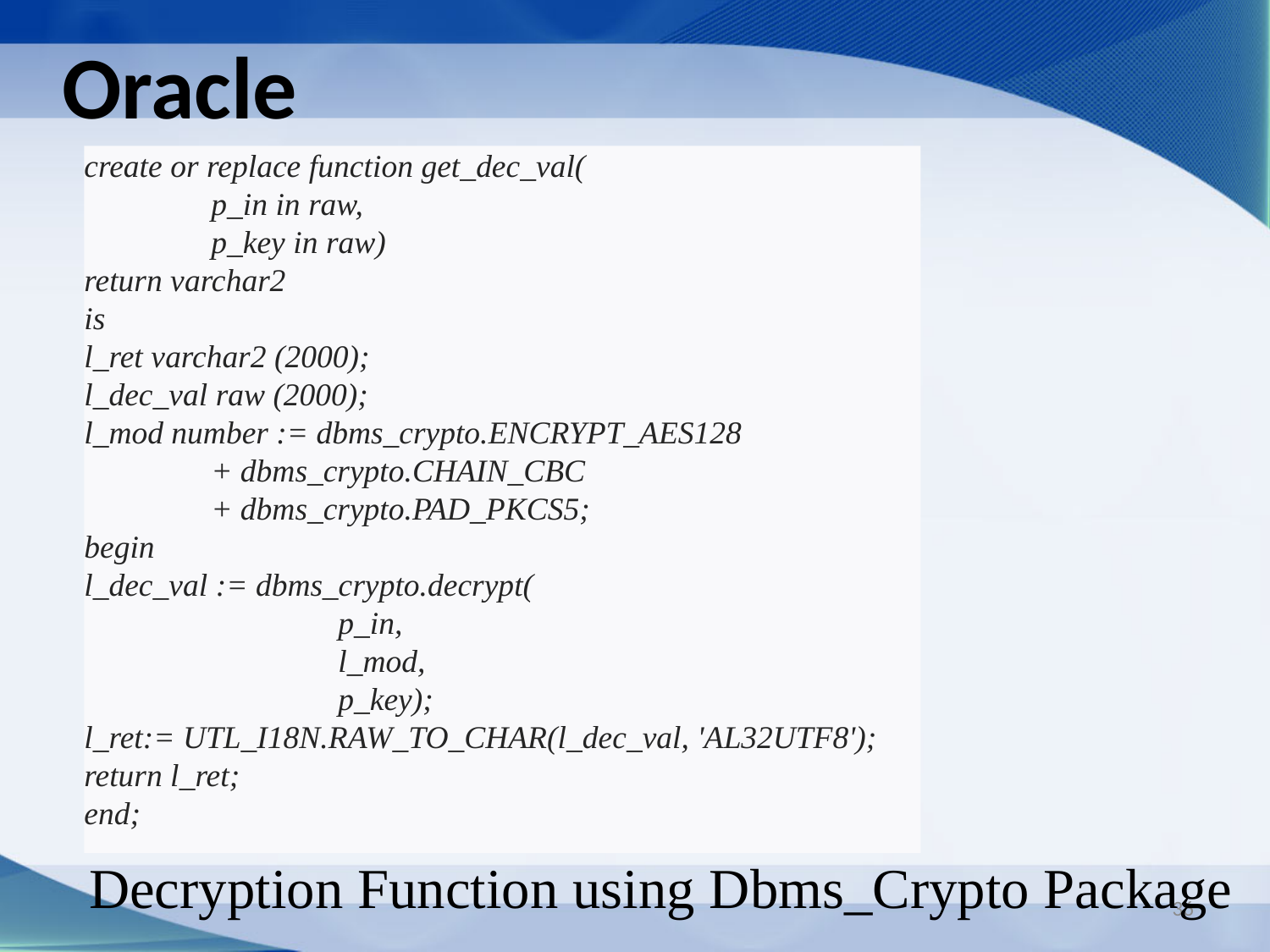

Oracle
create or replace function get_dec_val(
	p_in in raw,
	p_key in raw)
return varchar2
is
l_ret varchar2 (2000);
l_dec_val raw (2000);
l_mod number := dbms_crypto.ENCRYPT_AES128
	+ dbms_crypto.CHAIN_CBC
	+ dbms_crypto.PAD_PKCS5;
begin
l_dec_val := dbms_crypto.decrypt(
		p_in,
		l_mod,
		p_key);
l_ret:= UTL_I18N.RAW_TO_CHAR(l_dec_val, 'AL32UTF8');
return l_ret;
end;
Decryption Function using Dbms_Crypto Package
36